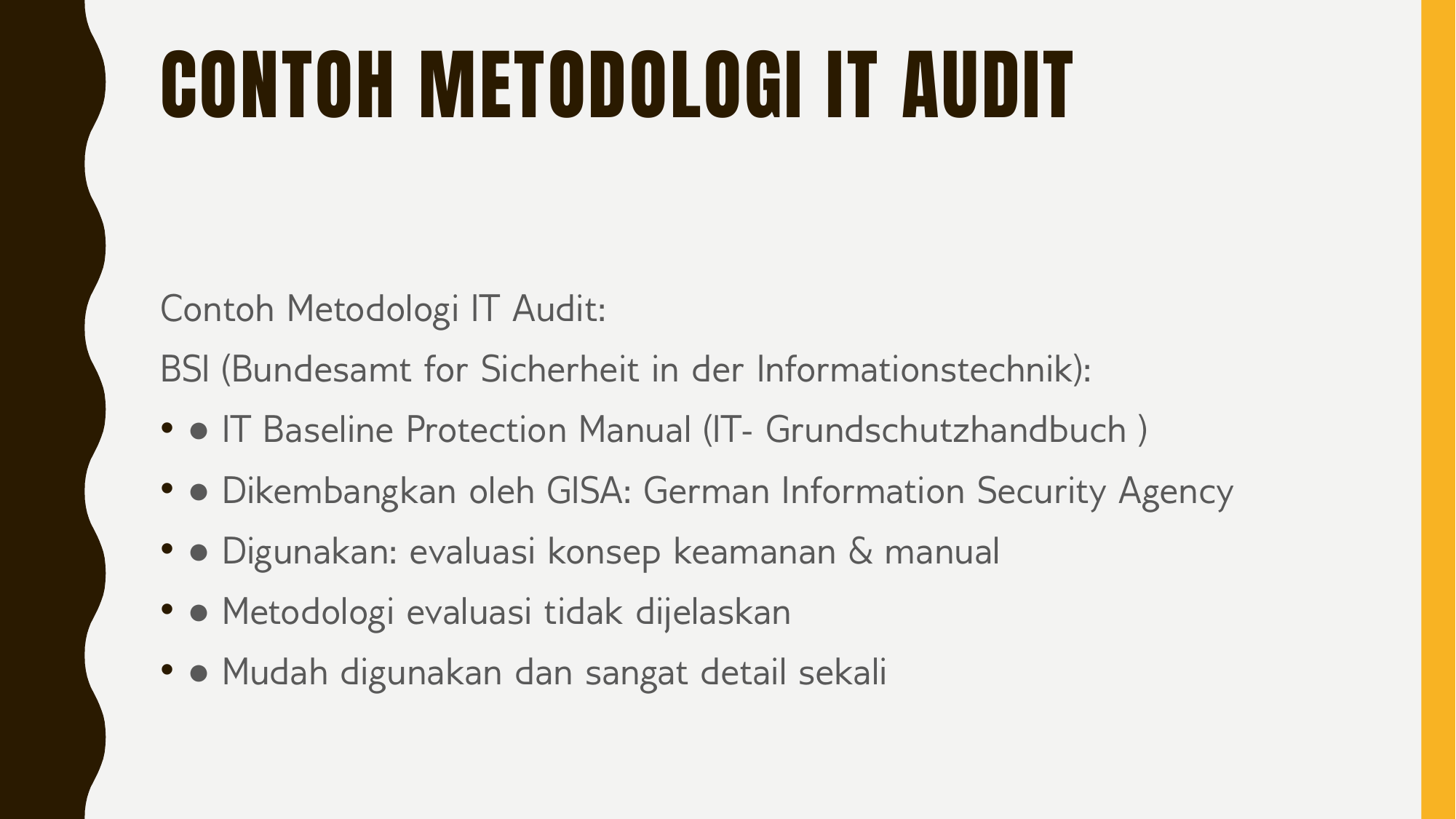

# Contoh Metodologi IT Audit
Contoh Metodologi IT Audit:
BSI (Bundesamt for Sicherheit in der Informationstechnik):
● IT Baseline Protection Manual (IT- Grundschutzhandbuch )
● Dikembangkan oleh GISA: German Information Security Agency
● Digunakan: evaluasi konsep keamanan & manual
● Metodologi evaluasi tidak dijelaskan
● Mudah digunakan dan sangat detail sekali